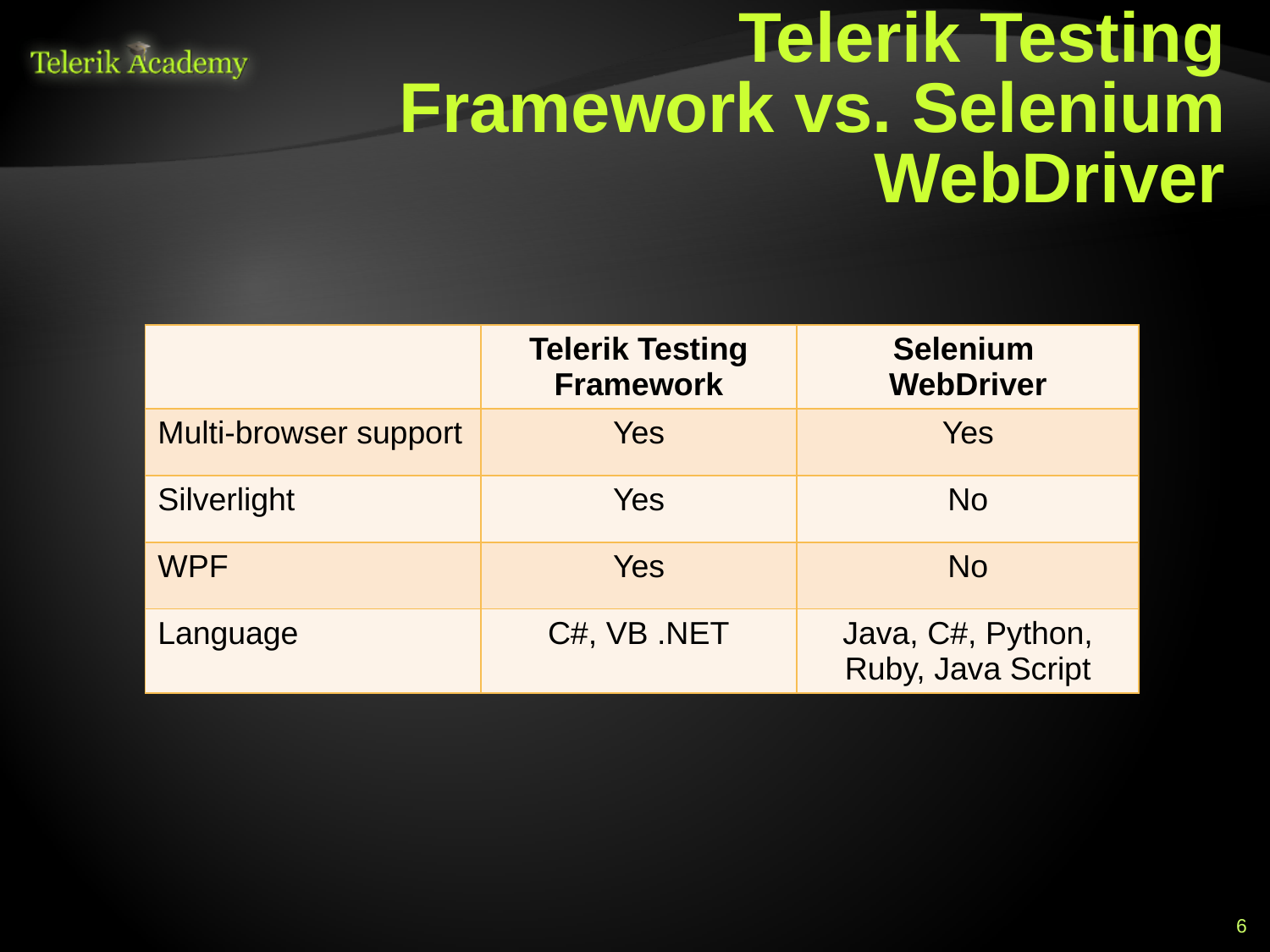

# Telerik Testing Framework vs. Selenium WebDriver
|  | Telerik Testing Framework | Selenium WebDriver |
| --- | --- | --- |
| Multi-browser support | Yes | Yes |
| Silverlight | Yes | No |
| WPF | Yes | No |
| Language | C#, VB .NET | Java, C#, Python, Ruby, Java Script |
6